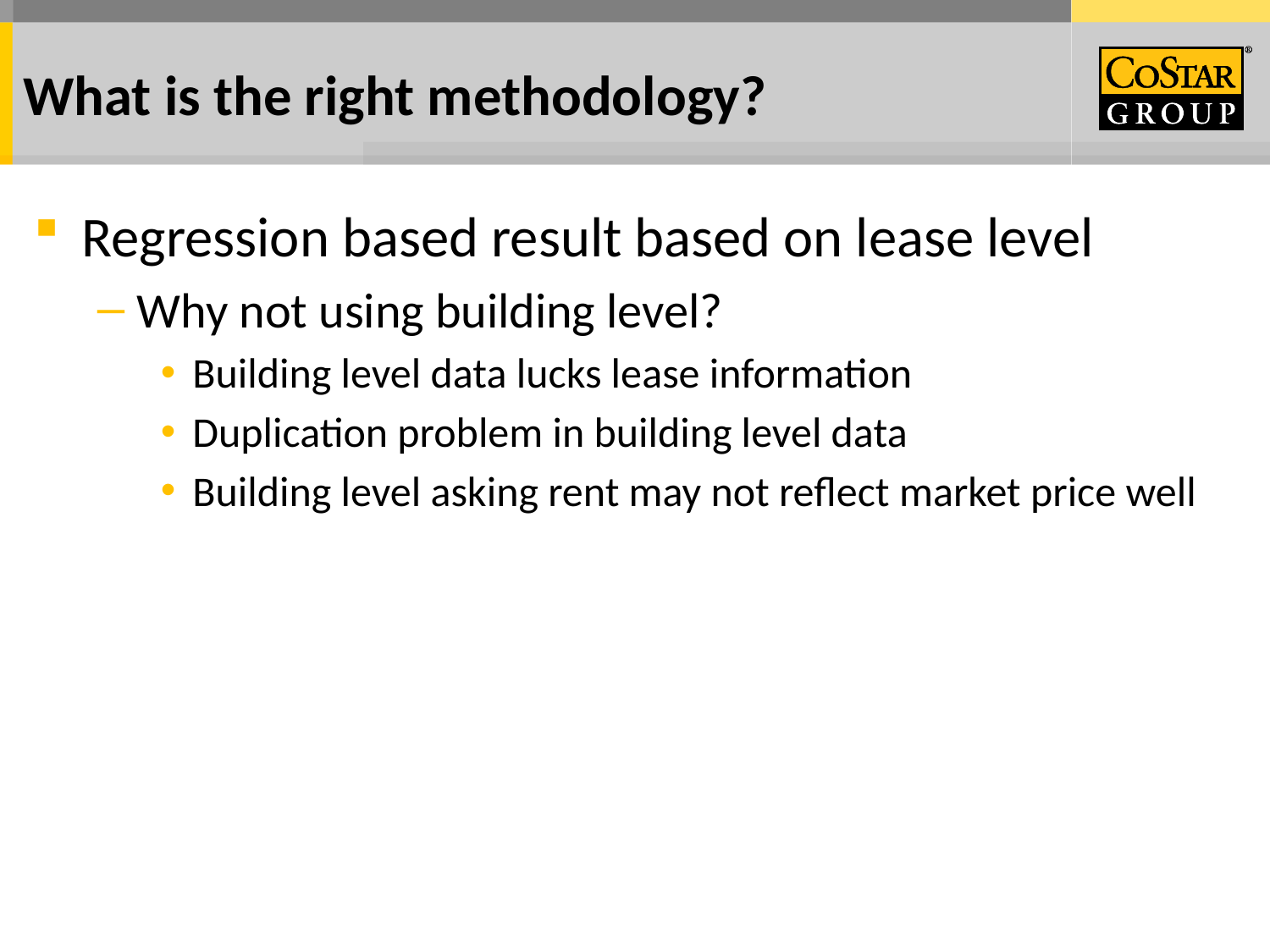

# What is the right methodology?
Regression based result based on lease level
Why not using building level?
Building level data lucks lease information
Duplication problem in building level data
Building level asking rent may not reflect market price well